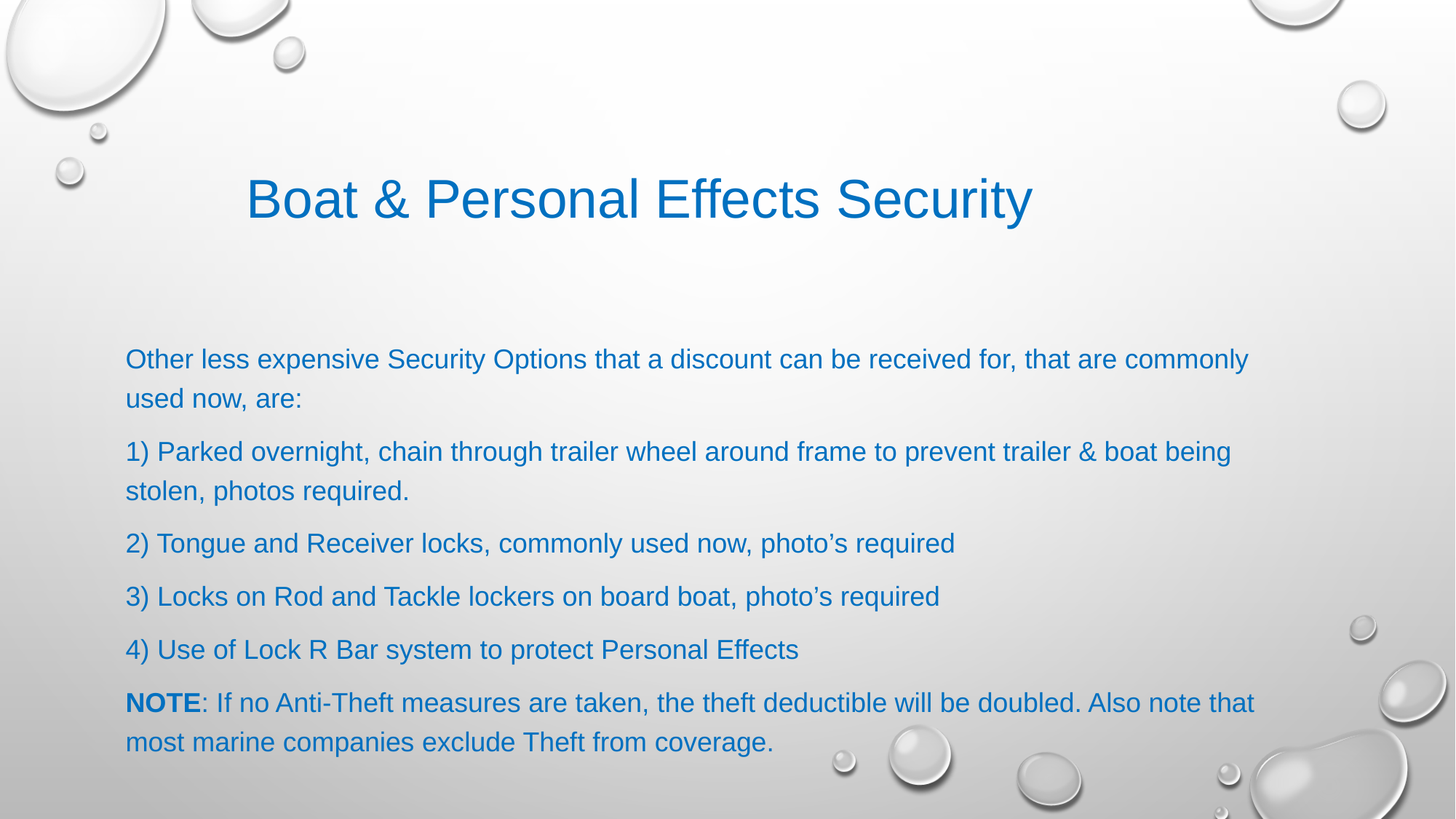

Boat & Personal Effects Security

Other less expensive Security Options that a discount can be received for, that are commonly used now, are:
1) Parked overnight, chain through trailer wheel around frame to prevent trailer & boat being stolen, photos required.
2) Tongue and Receiver locks, commonly used now, photo’s required
3) Locks on Rod and Tackle lockers on board boat, photo’s required
4) Use of Lock R Bar system to protect Personal Effects
NOTE: If no Anti-Theft measures are taken, the theft deductible will be doubled. Also note that most marine companies exclude Theft from coverage.